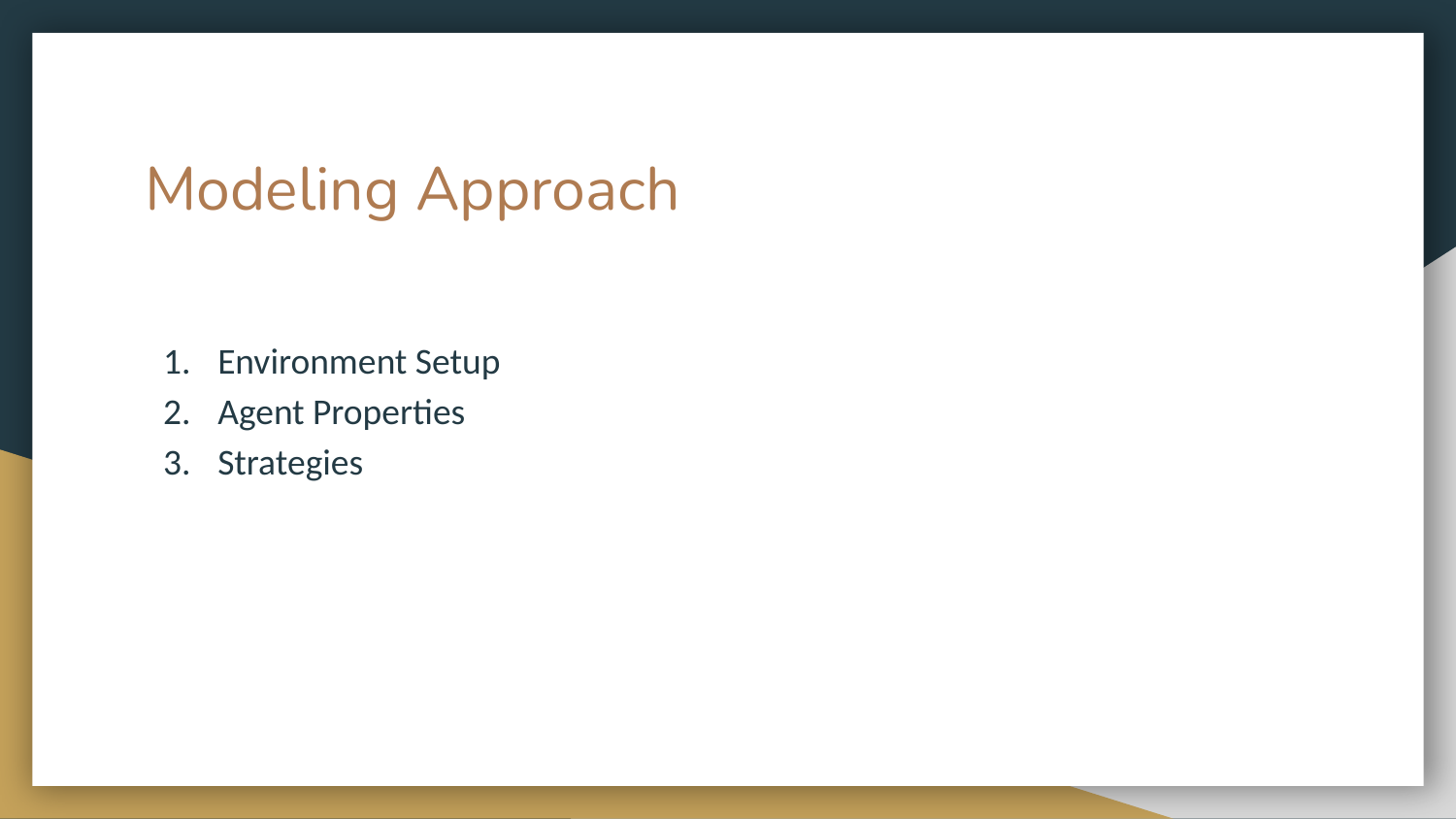

# Modeling Approach
Environment Setup
Agent Properties
Strategies